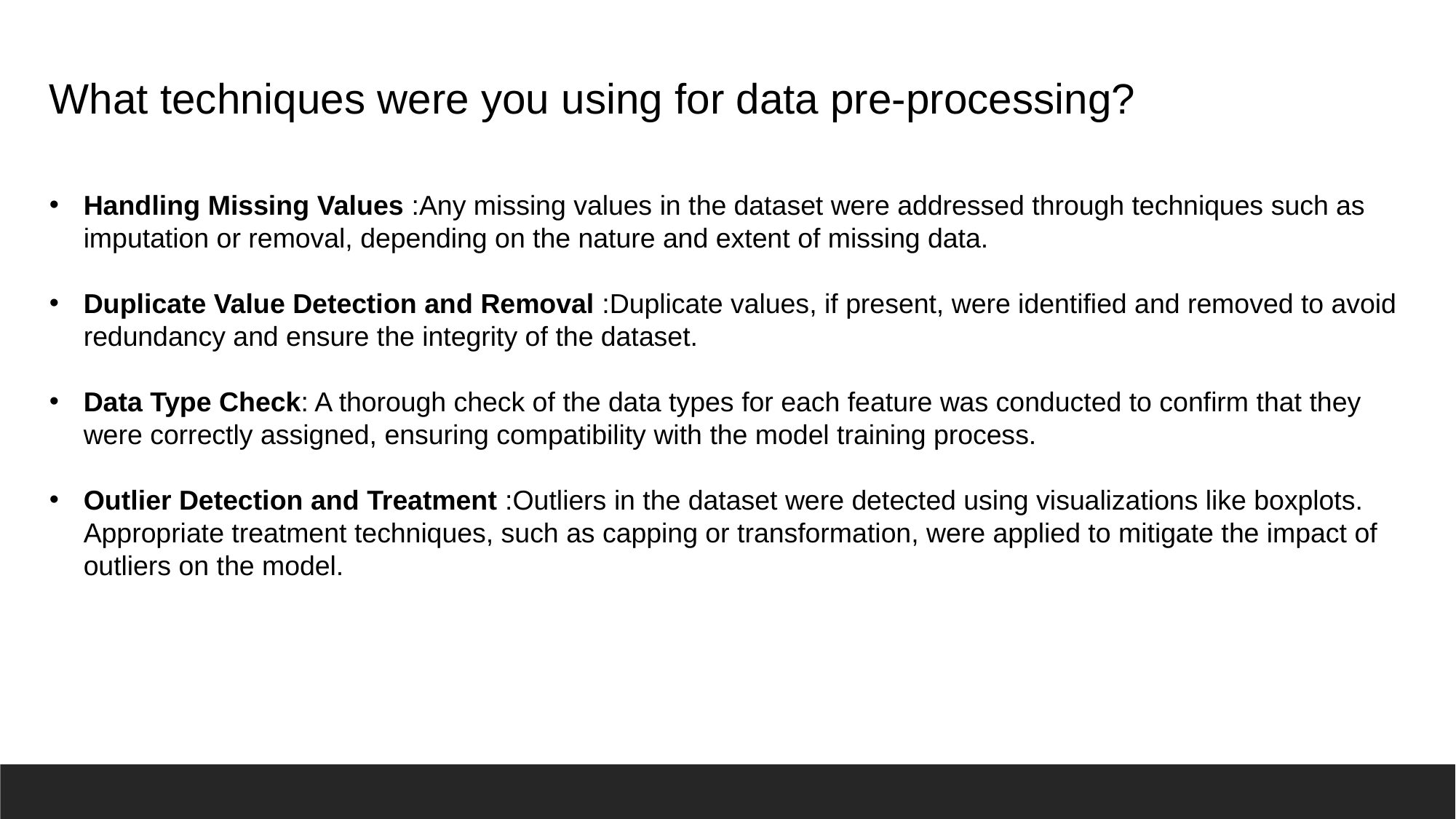

What techniques were you using for data pre-processing?

Handling Missing Values :Any missing values in the dataset were addressed through techniques such as imputation or removal, depending on the nature and extent of missing data.

Duplicate Value Detection and Removal :Duplicate values, if present, were identified and removed to avoid redundancy and ensure the integrity of the dataset.

Data Type Check: A thorough check of the data types for each feature was conducted to confirm that they were correctly assigned, ensuring compatibility with the model training process.

Outlier Detection and Treatment :Outliers in the dataset were detected using visualizations like boxplots. Appropriate treatment techniques, such as capping or transformation, were applied to mitigate the impact of outliers on the model.